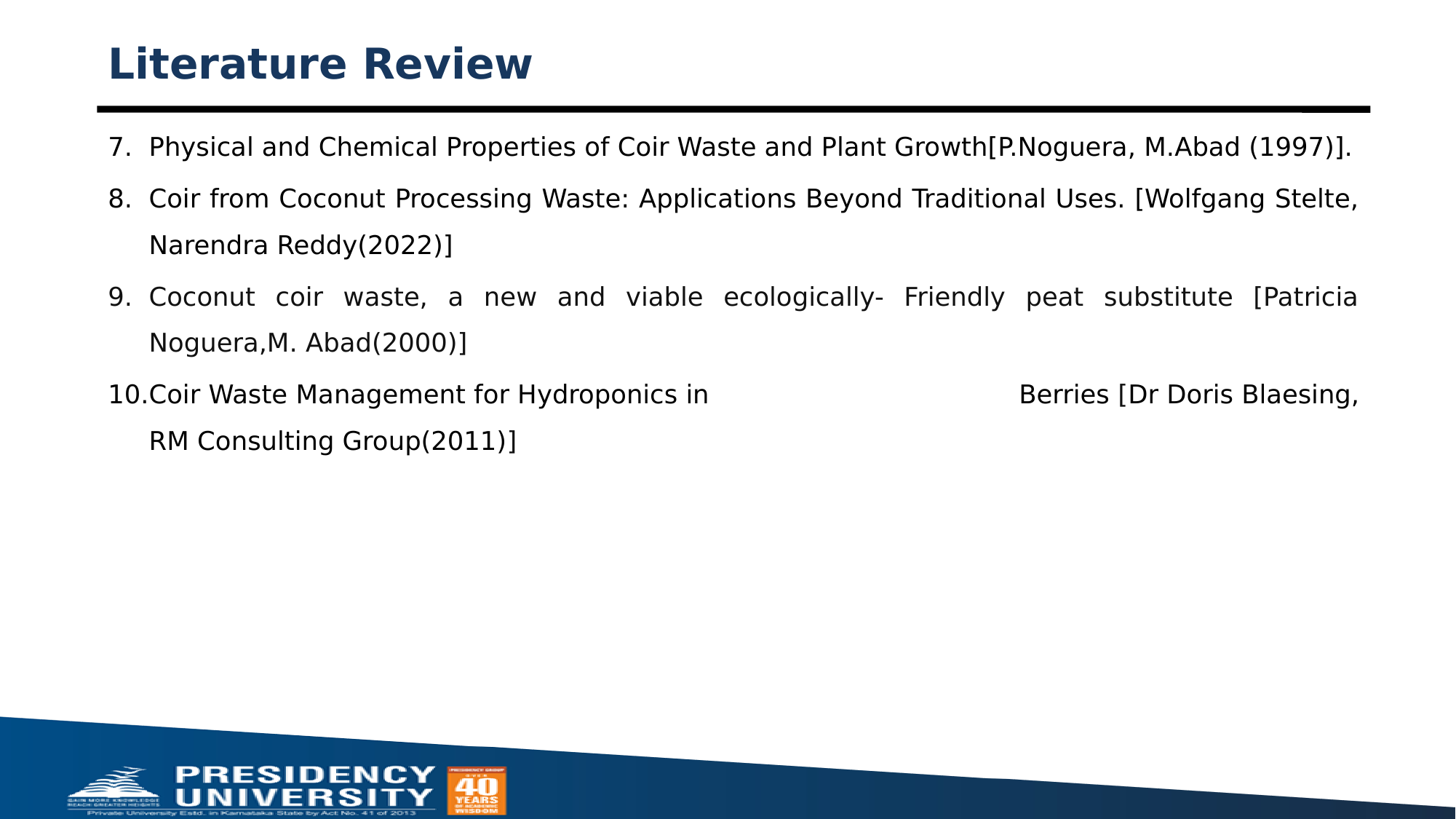

# Literature Review
Physical and Chemical Properties of Coir Waste and Plant Growth[P.Noguera, M.Abad (1997)].
Coir from Coconut Processing Waste: Applications Beyond Traditional Uses. [Wolfgang Stelte, Narendra Reddy(2022)]
Coconut coir waste, a new and viable ecologically- Friendly peat substitute [Patricia Noguera,M. Abad(2000)]
Coir Waste Management for Hydroponics in  Berries [Dr Doris Blaesing, RM Consulting Group(2011)]